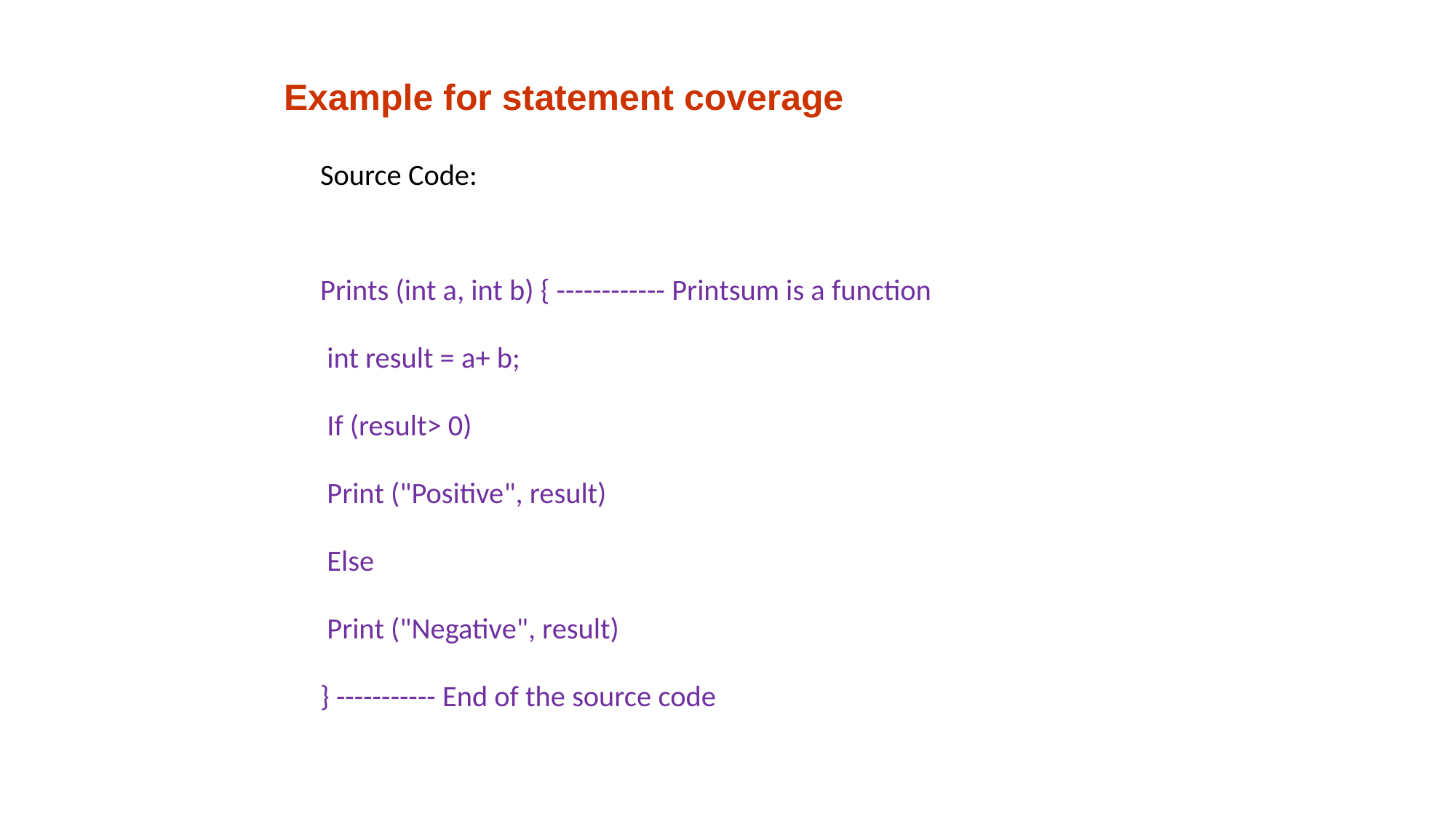

# Example for statement coverage
Source Code:

Prints (int a, int b) { ------------ Printsum is a function
 int result = a+ b;
 If (result> 0)
 Print ("Positive", result)
 Else
 Print ("Negative", result)
} ----------- End of the source code

27